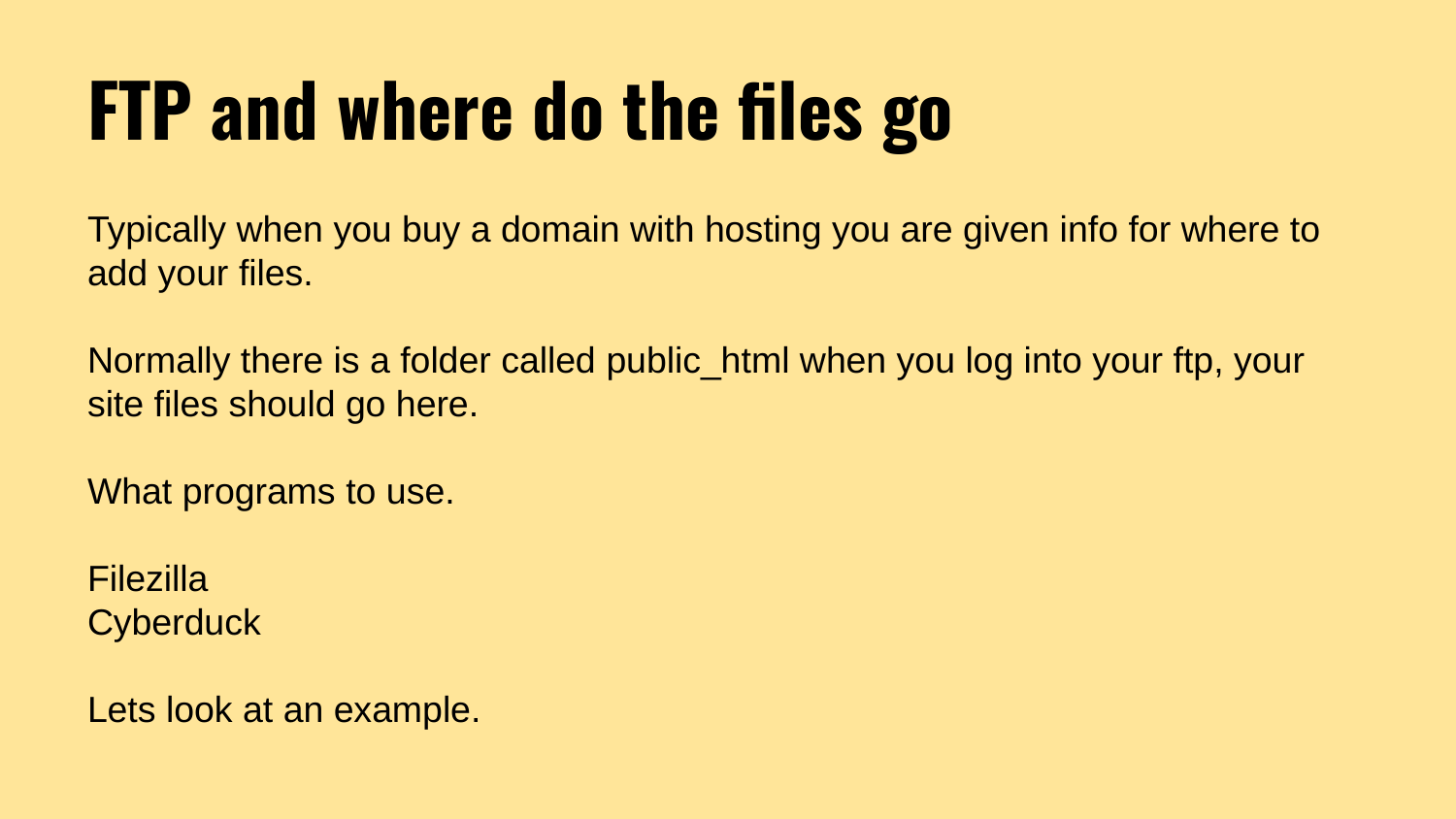

# FTP and where do the files go
Typically when you buy a domain with hosting you are given info for where to add your files.

Normally there is a folder called public_html when you log into your ftp, your site files should go here.

What programs to use.

Filezilla
Cyberduck

Lets look at an example.